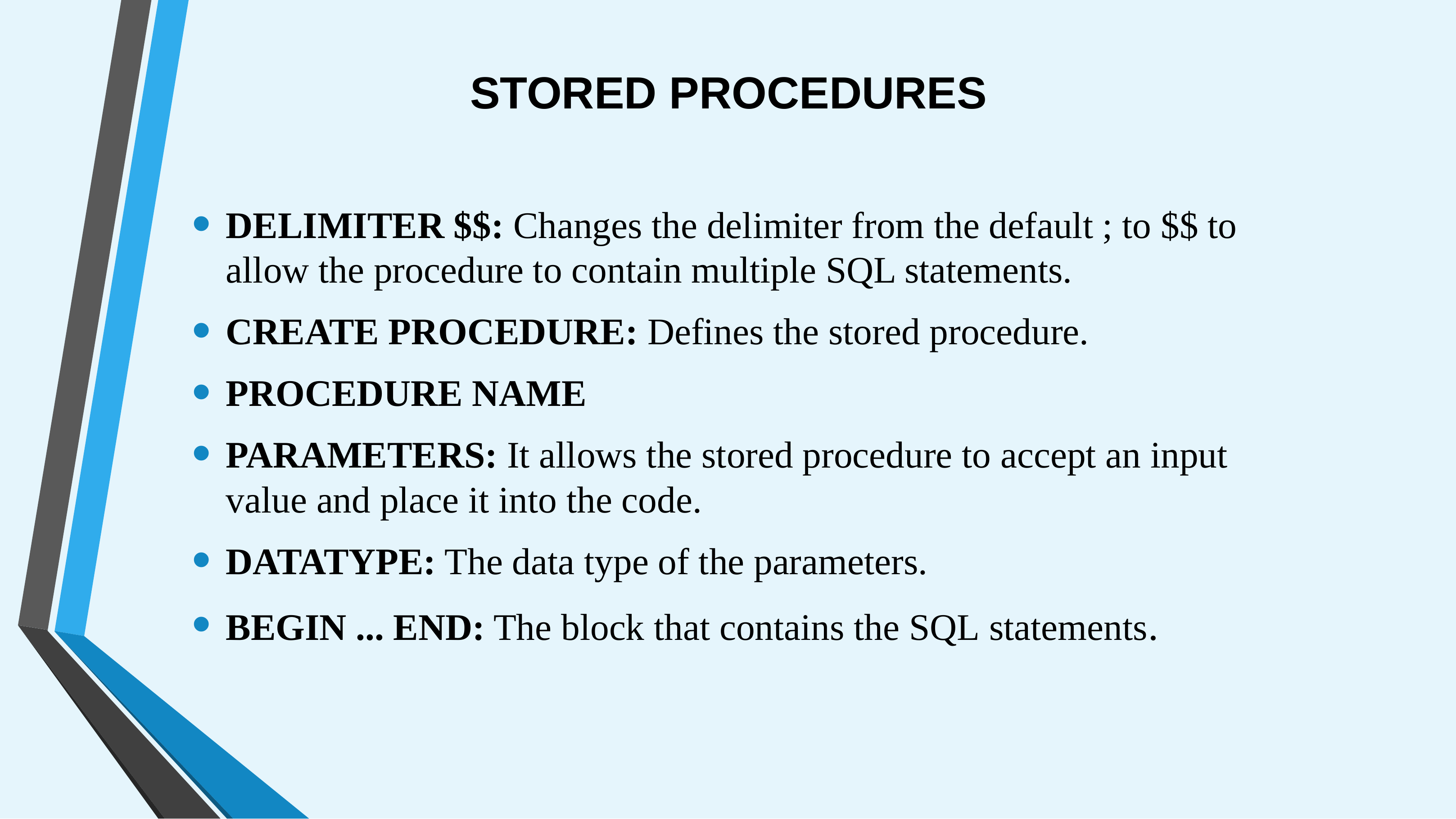

# STORED PROCEDURES
DELIMITER $$: Changes the delimiter from the default ; to $$ to allow the procedure to contain multiple SQL statements.
CREATE PROCEDURE: Defines the stored procedure.
PROCEDURE NAME
PARAMETERS: It allows the stored procedure to accept an input value and place it into the code.
DATATYPE: The data type of the parameters.
BEGIN ... END: The block that contains the SQL statements.